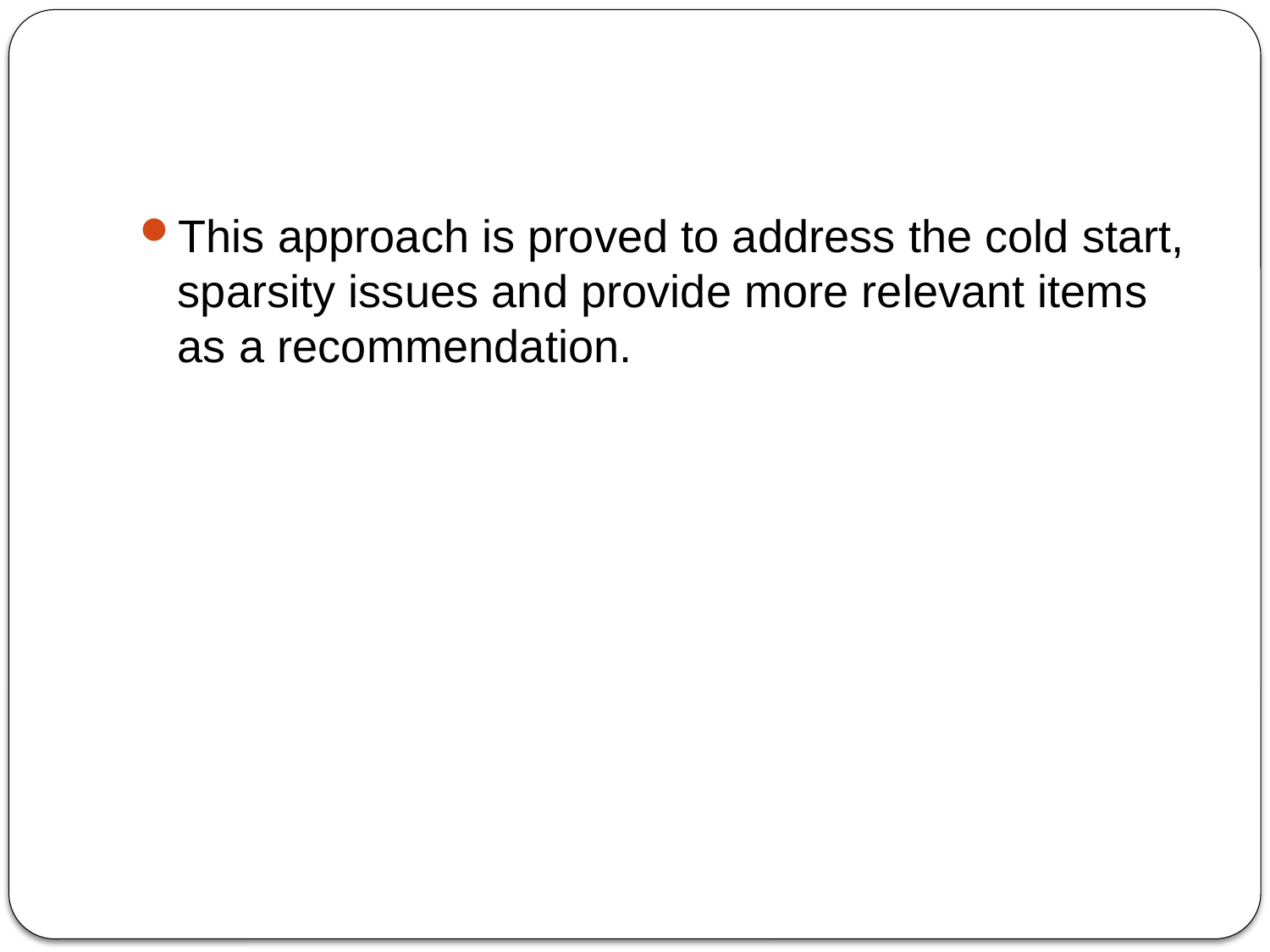

This approach is proved to address the cold start, sparsity issues and provide more relevant items as a recommendation.